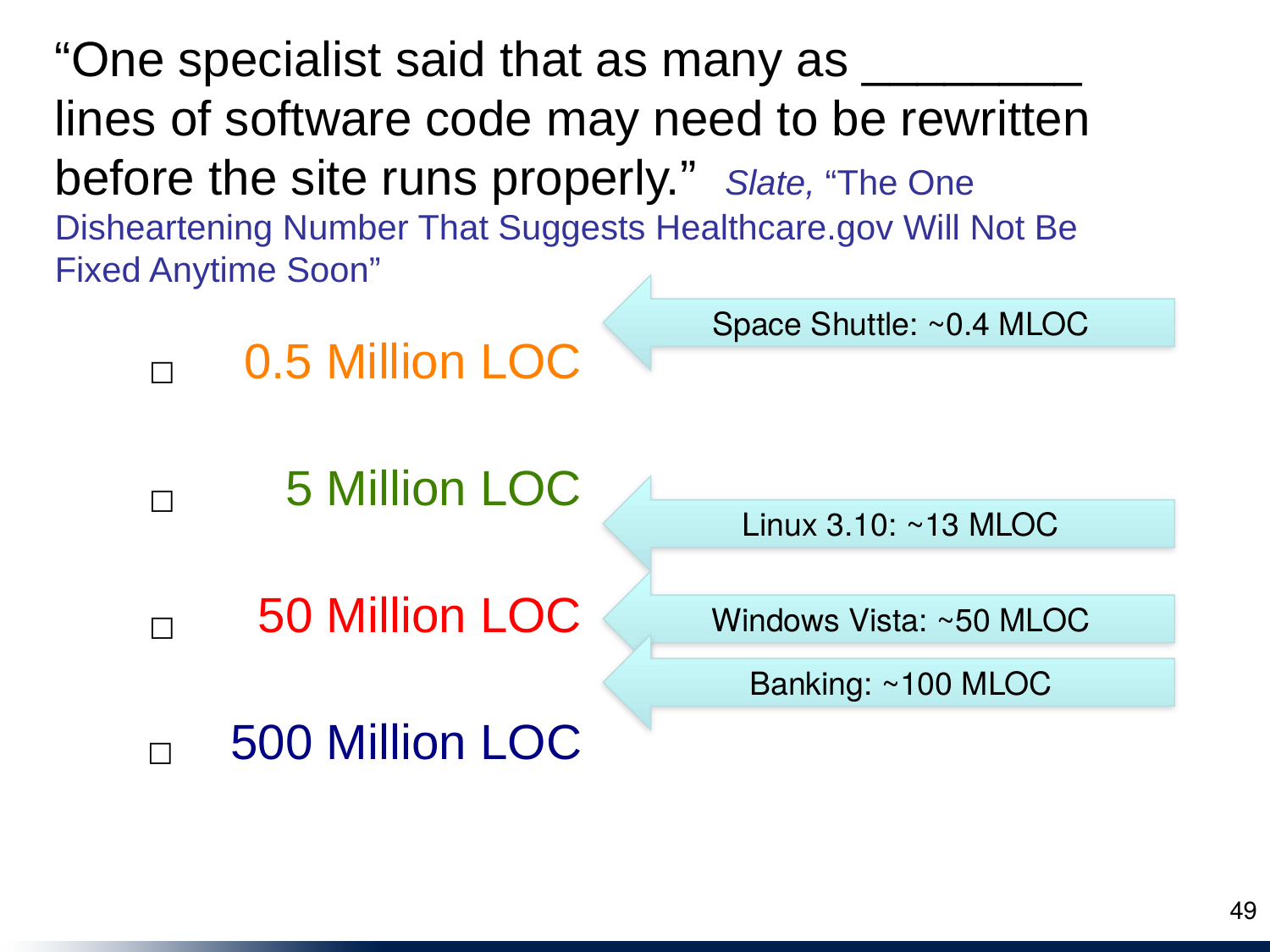

“One specialist said that as many as ________ lines of software code may need to be rewritten before the site runs properly.”  Slate, “The One Disheartening Number That Suggests Healthcare.gov Will Not Be Fixed Anytime Soon”
Space Shuttle: ~0.4 MLOC
   0.5 Million LOC
☐
      5 Million LOC
☐
Linux 3.10: ~13 MLOC
Windows Vista: ~50 MLOC
    50 Million LOC
☐
Banking: ~100 MLOC
  500 Million LOC
☐
49